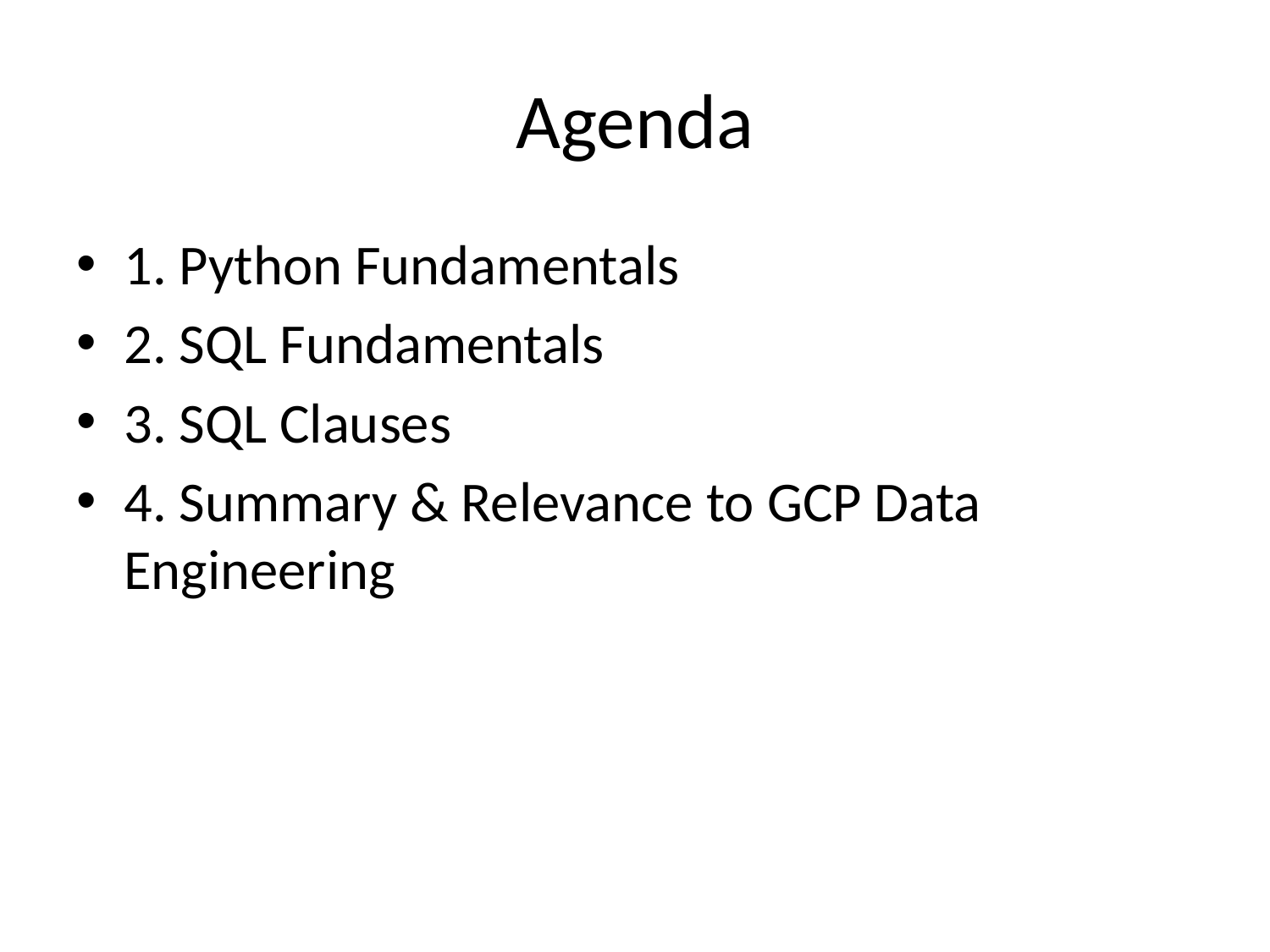

# Agenda
1. Python Fundamentals
2. SQL Fundamentals
3. SQL Clauses
4. Summary & Relevance to GCP Data Engineering